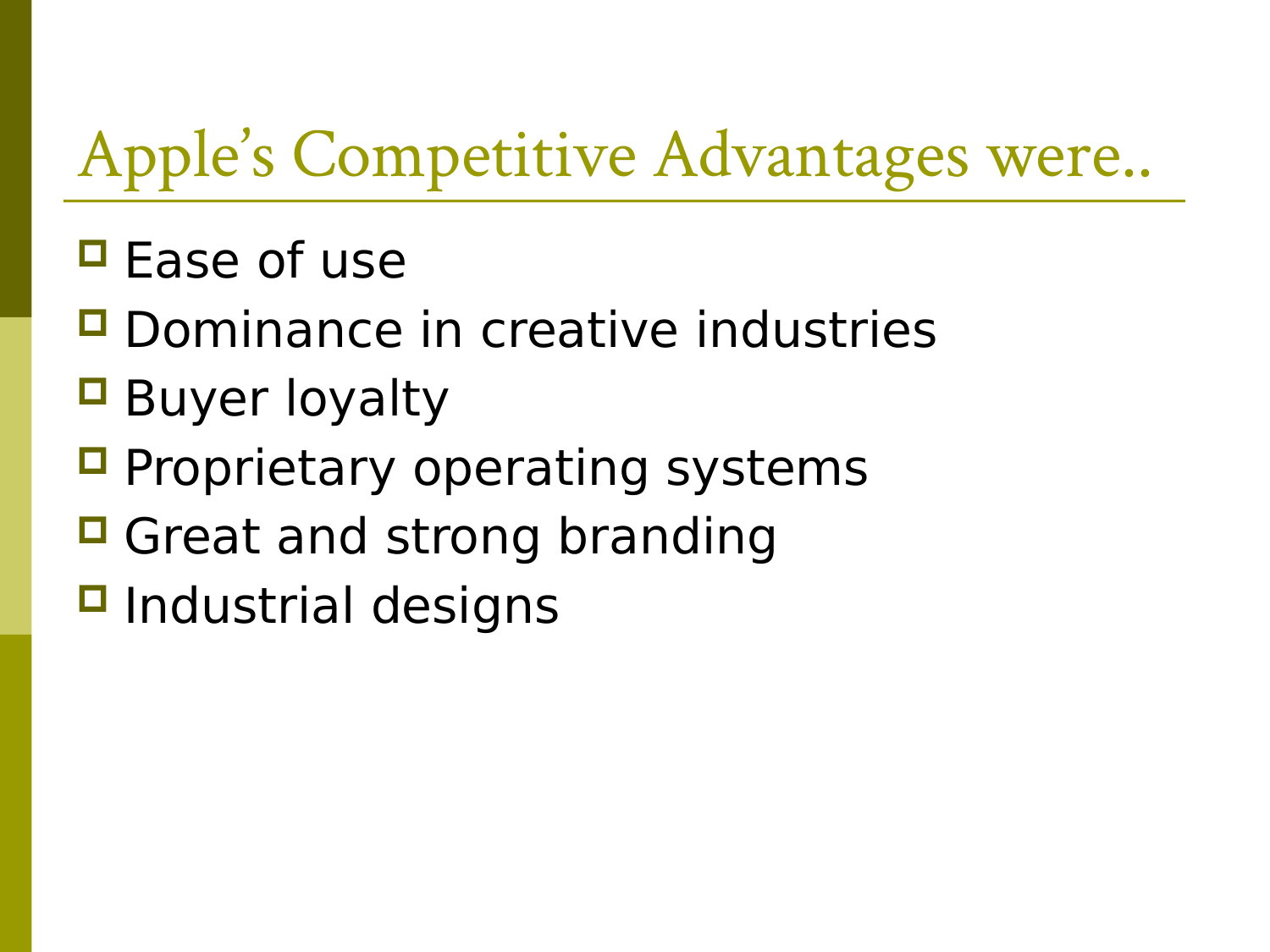

# Apple’s Competitive Advantages were..
Ease of use
Dominance in creative industries
Buyer loyalty
Proprietary operating systems
Great and strong branding
Industrial designs